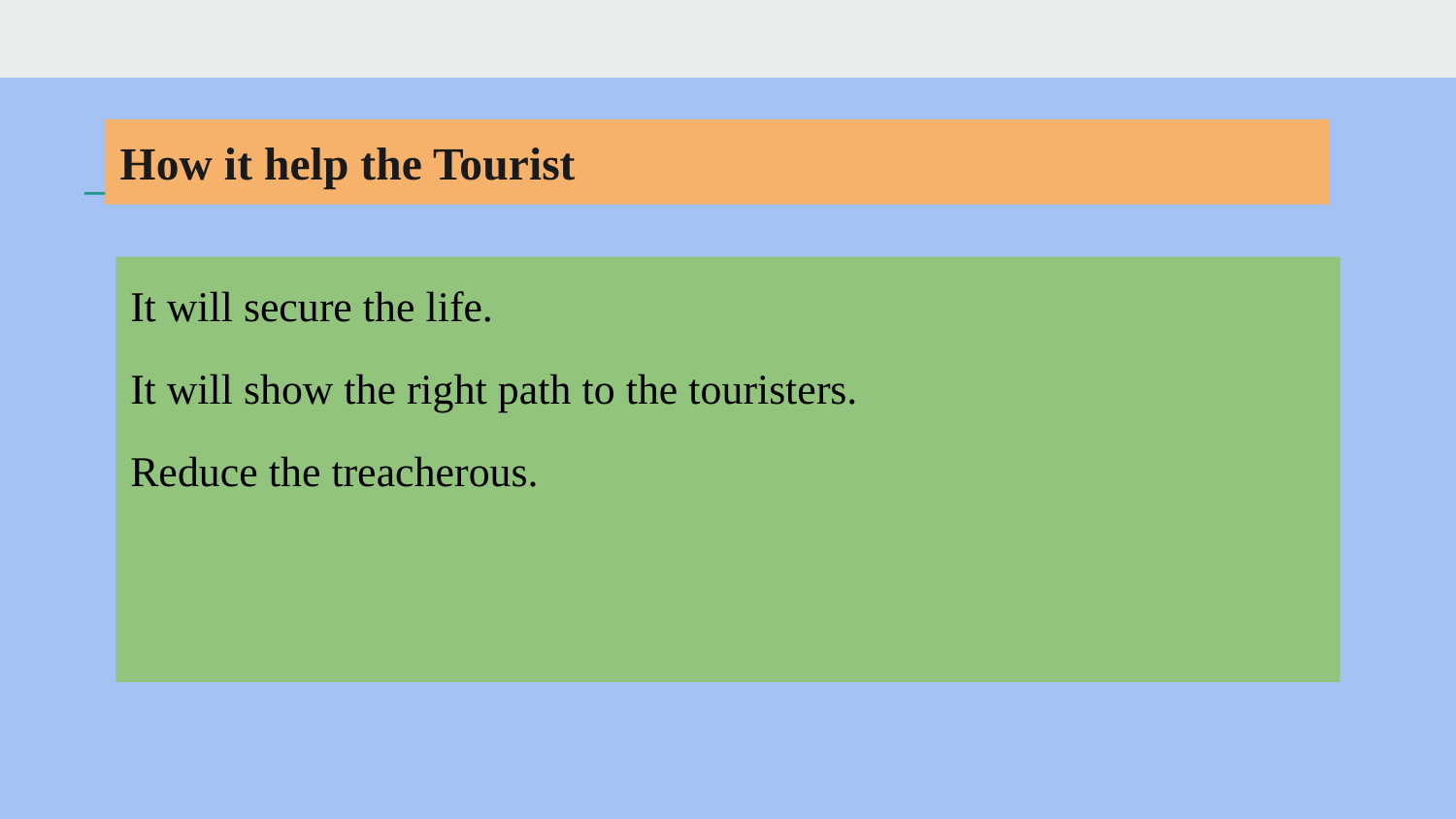

# How it help the Tourist
It will secure the life.
It will show the right path to the touristers.
Reduce the treacherous.